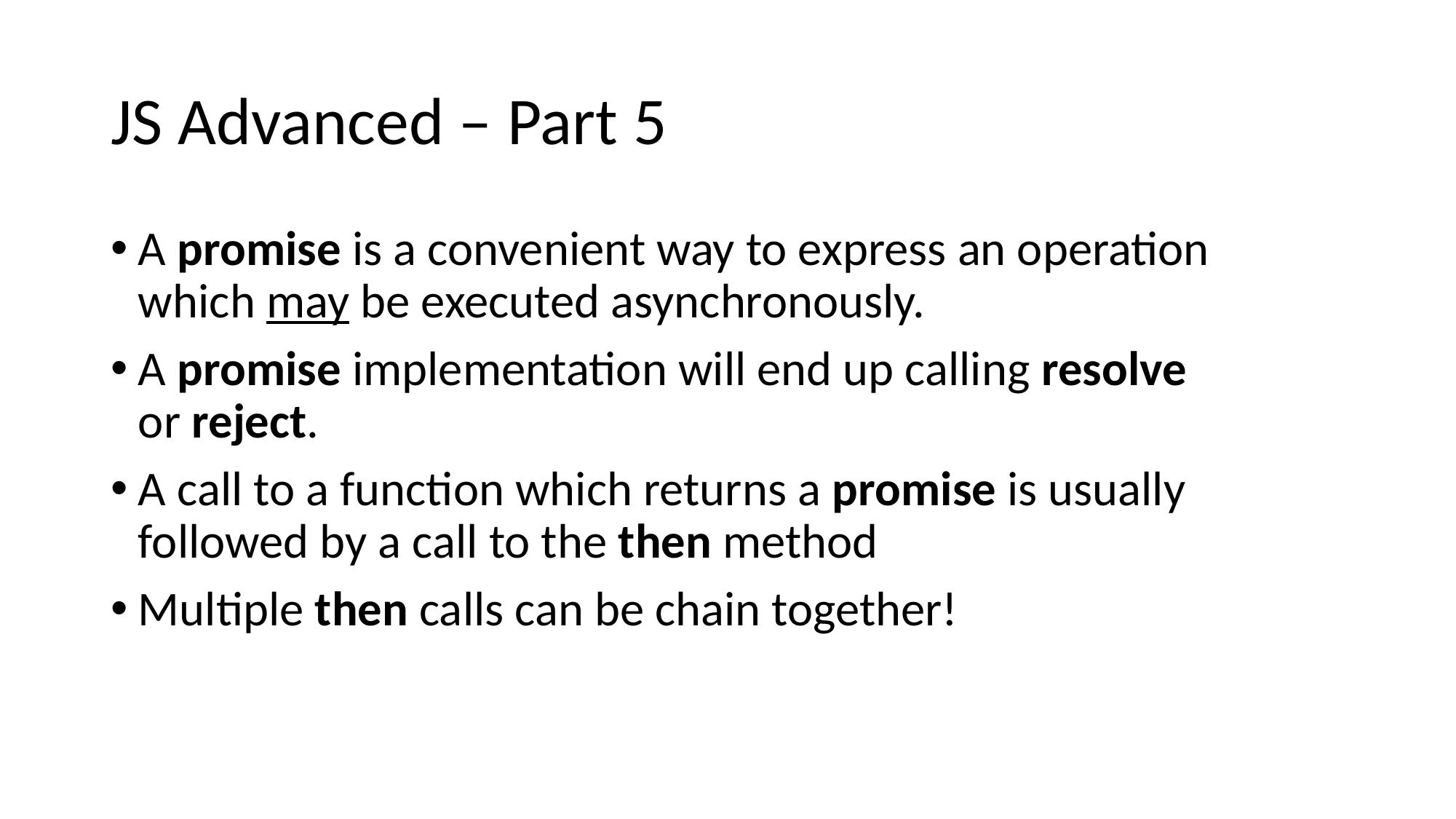

# JS Advanced – Part 5
A promise is a convenient way to express an operation which may be executed asynchronously.
A promise implementation will end up calling resolve or reject.
A call to a function which returns a promise is usually followed by a call to the then method
Multiple then calls can be chain together!